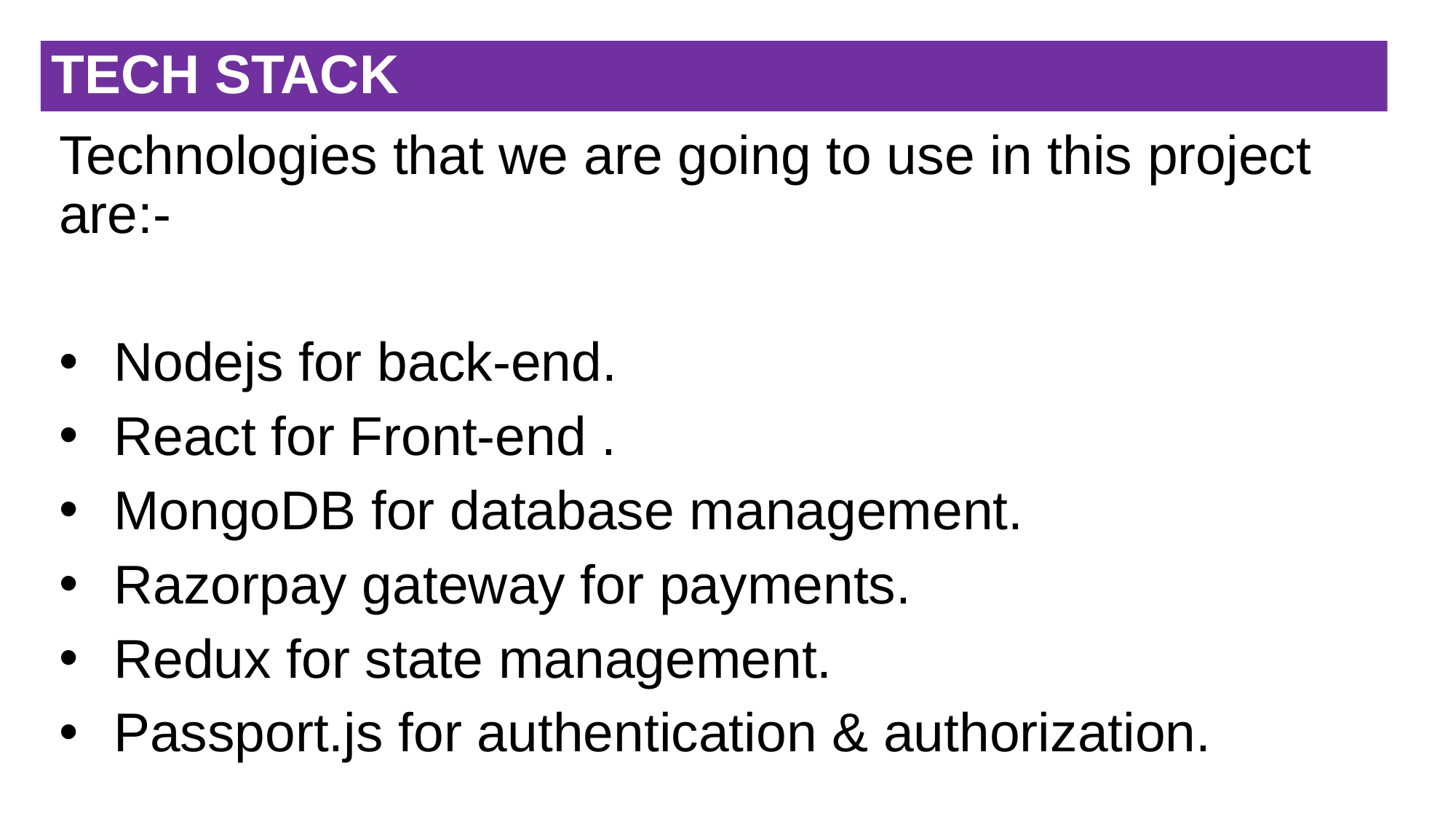

TECH STACK

# Technologies that we are going to use in this project are:-

Nodejs for back-end.
React for Front-end .
MongoDB for database management.
Razorpay gateway for payments.
Redux for state management.
Passport.js for authentication & authorization.